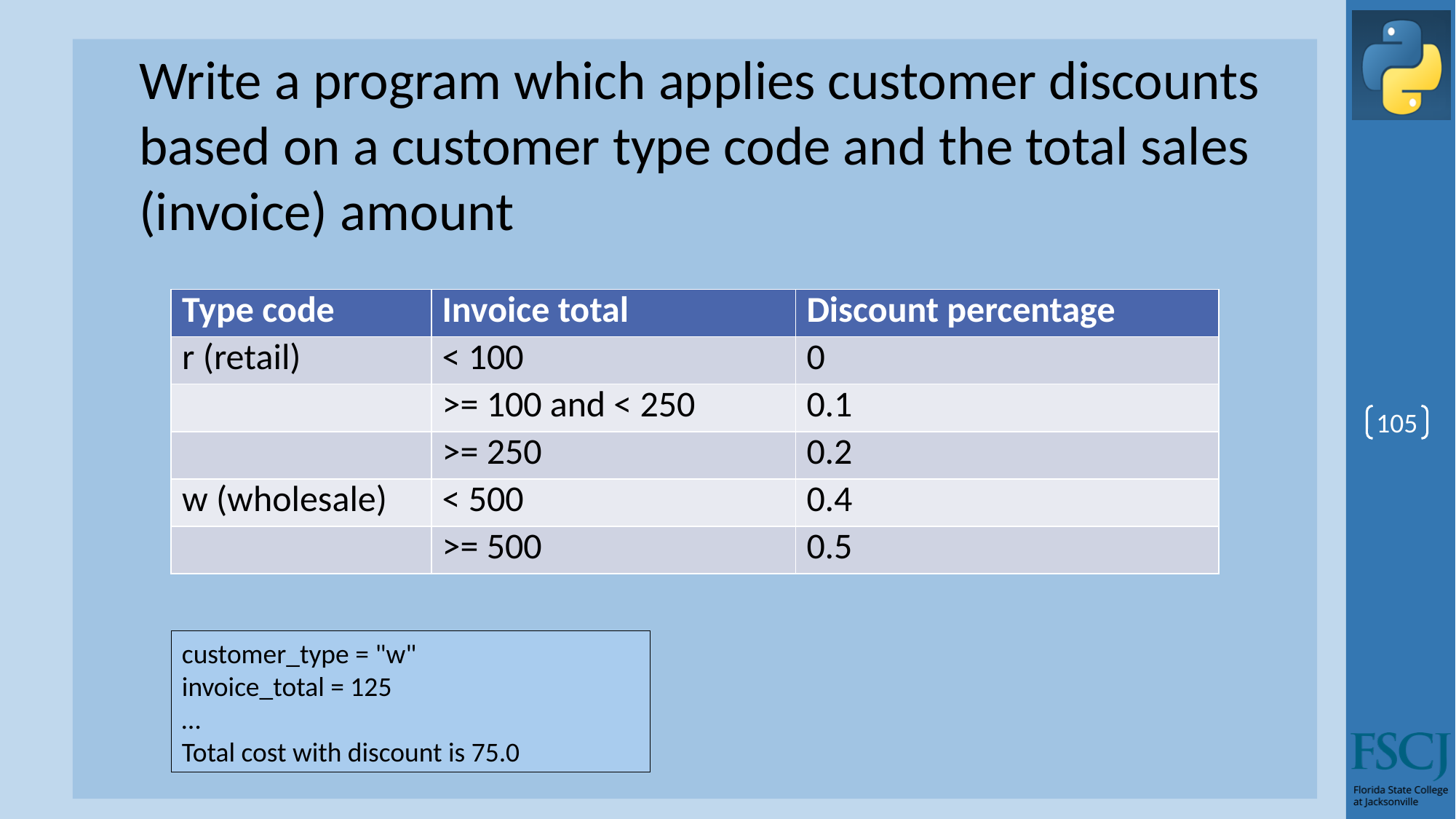

Write a program which applies customer discounts based on a customer type code and the total sales (invoice) amount
| Type code | Invoice total | Discount percentage |
| --- | --- | --- |
| r (retail) | < 100 | 0 |
|  | >= 100 and < 250 | 0.1 |
|  | >= 250 | 0.2 |
| w (wholesale) | < 500 | 0.4 |
|  | >= 500 | 0.5 |
105
customer_type = "w"
invoice_total = 125
…
Total cost with discount is 75.0